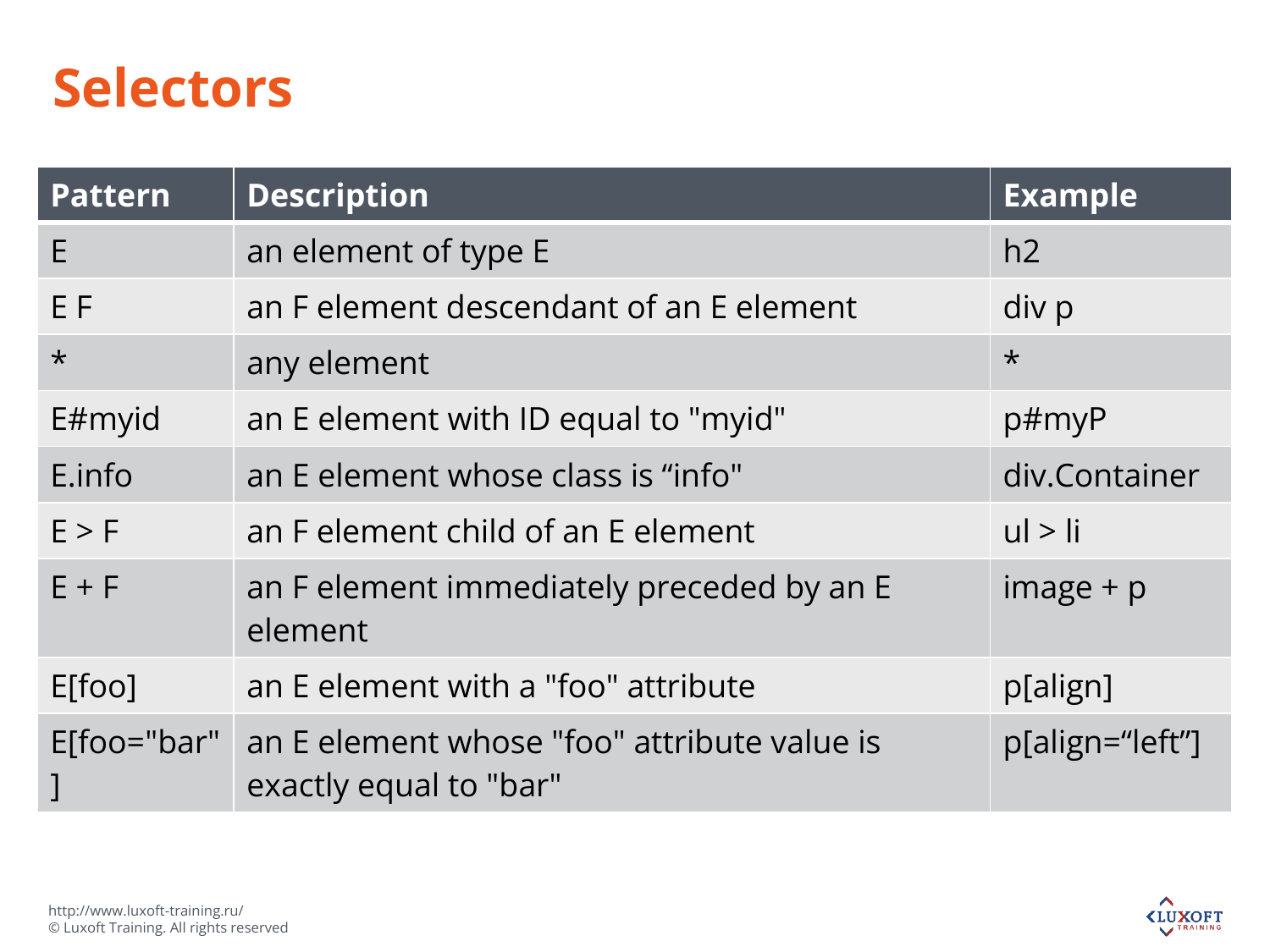

# Selectors
| Pattern | Description | Example |
| --- | --- | --- |
| E | an element of type E | h2 |
| E F | an F element descendant of an E element | div p |
| \* | any element | \* |
| E#myid | an E element with ID equal to "myid" | p#myP |
| E.info | an E element whose class is “info" | div.Container |
| E > F | an F element child of an E element | ul > li |
| E + F | an F element immediately preceded by an E element | image + p |
| E[foo] | an E element with a "foo" attribute | p[align] |
| E[foo="bar"] | an E element whose "foo" attribute value is exactly equal to "bar" | p[align=“left”] |